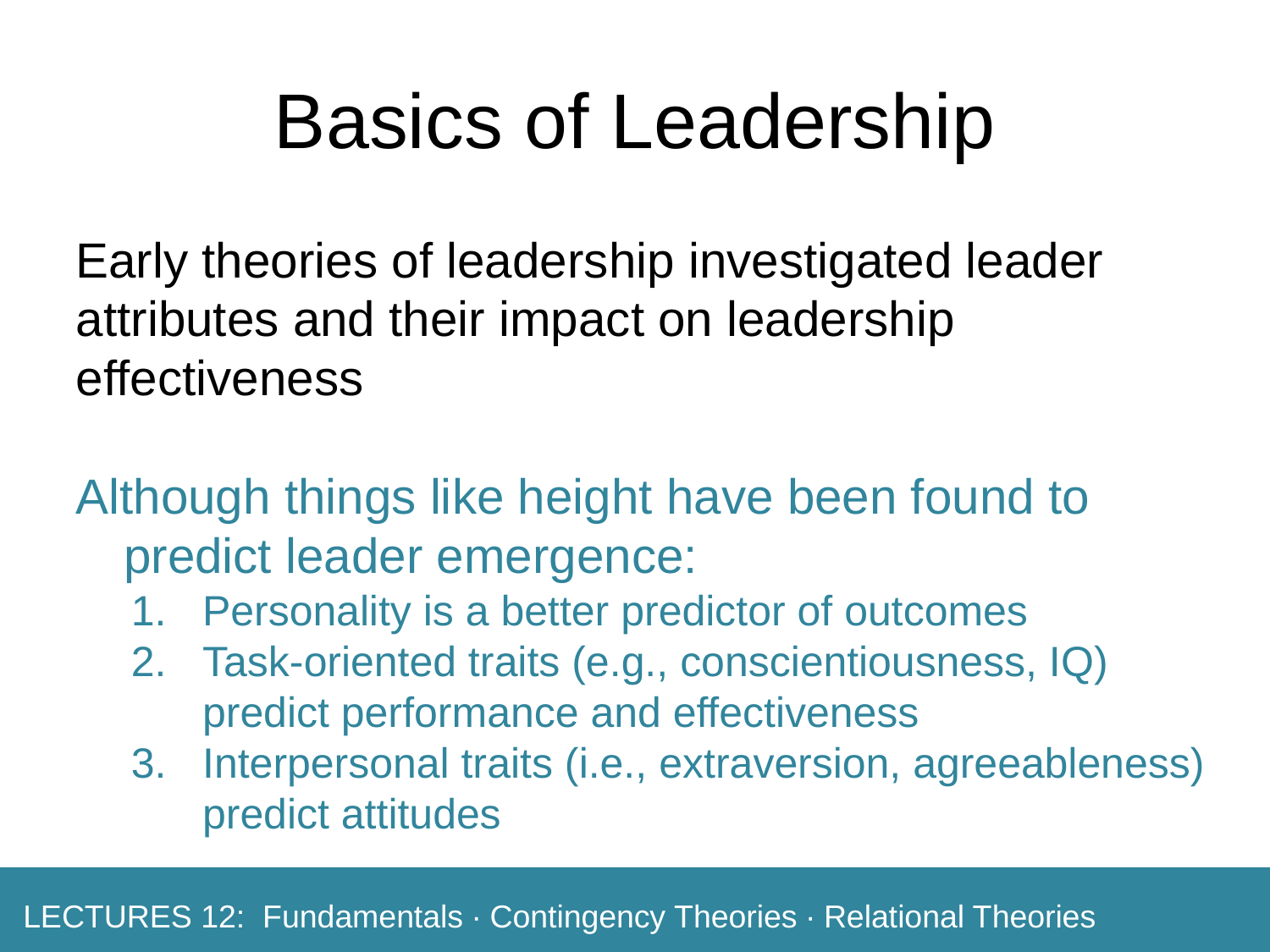

Basics of Leadership
Early theories of leadership investigated leader attributes and their impact on leadership effectiveness

Although things like height have been found to predict leader emergence:
Personality is a better predictor of outcomes
Task-oriented traits (e.g., conscientiousness, IQ) predict performance and effectiveness
Interpersonal traits (i.e., extraversion, agreeableness) predict attitudes

LECTURES 12:  Fundamentals ∙ Contingency Theories ∙ Relational Theories